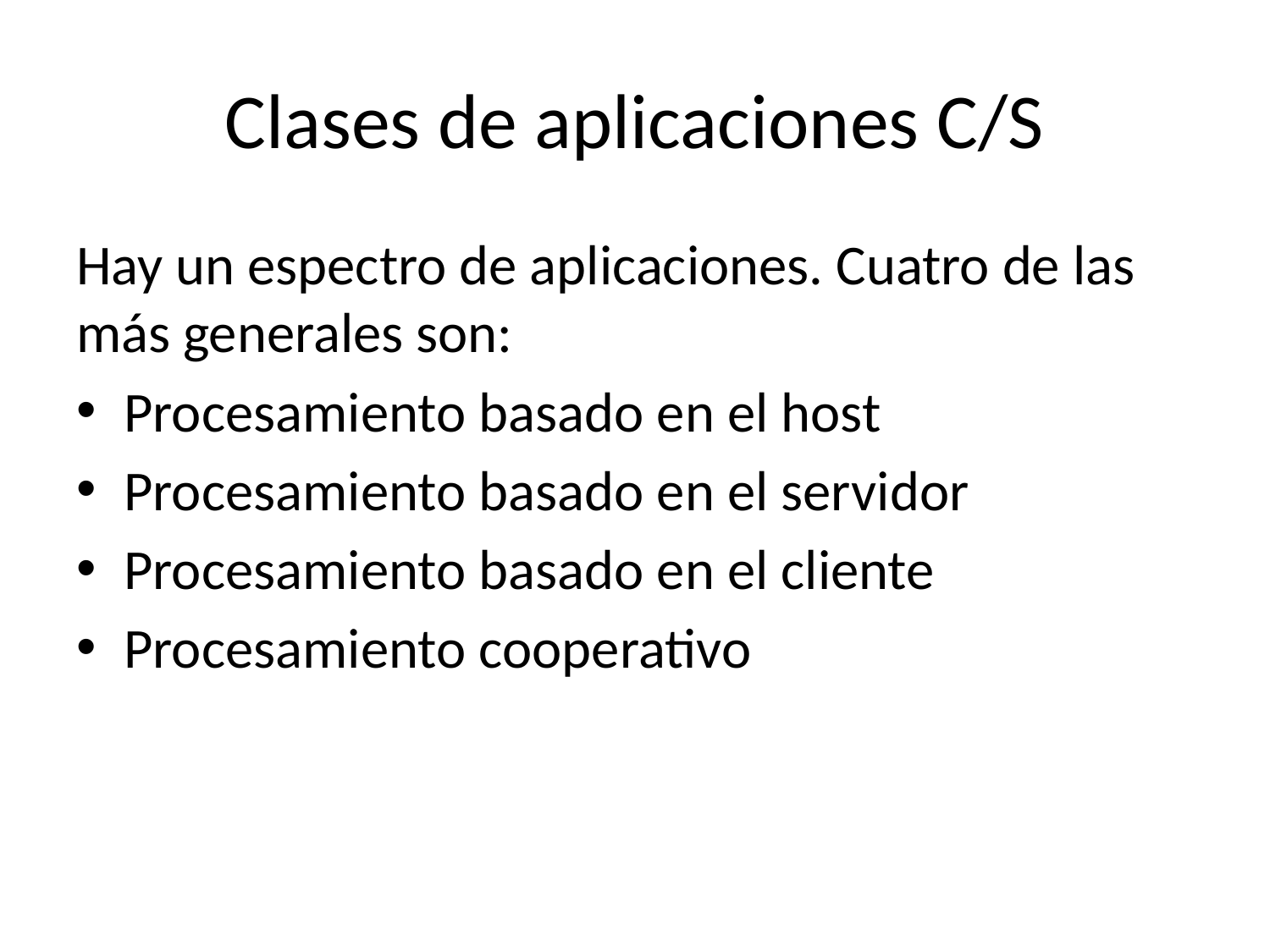

# Clases de aplicaciones C/S
Hay un espectro de aplicaciones. Cuatro de las más generales son:
Procesamiento basado en el host
Procesamiento basado en el servidor
Procesamiento basado en el cliente
Procesamiento cooperativo